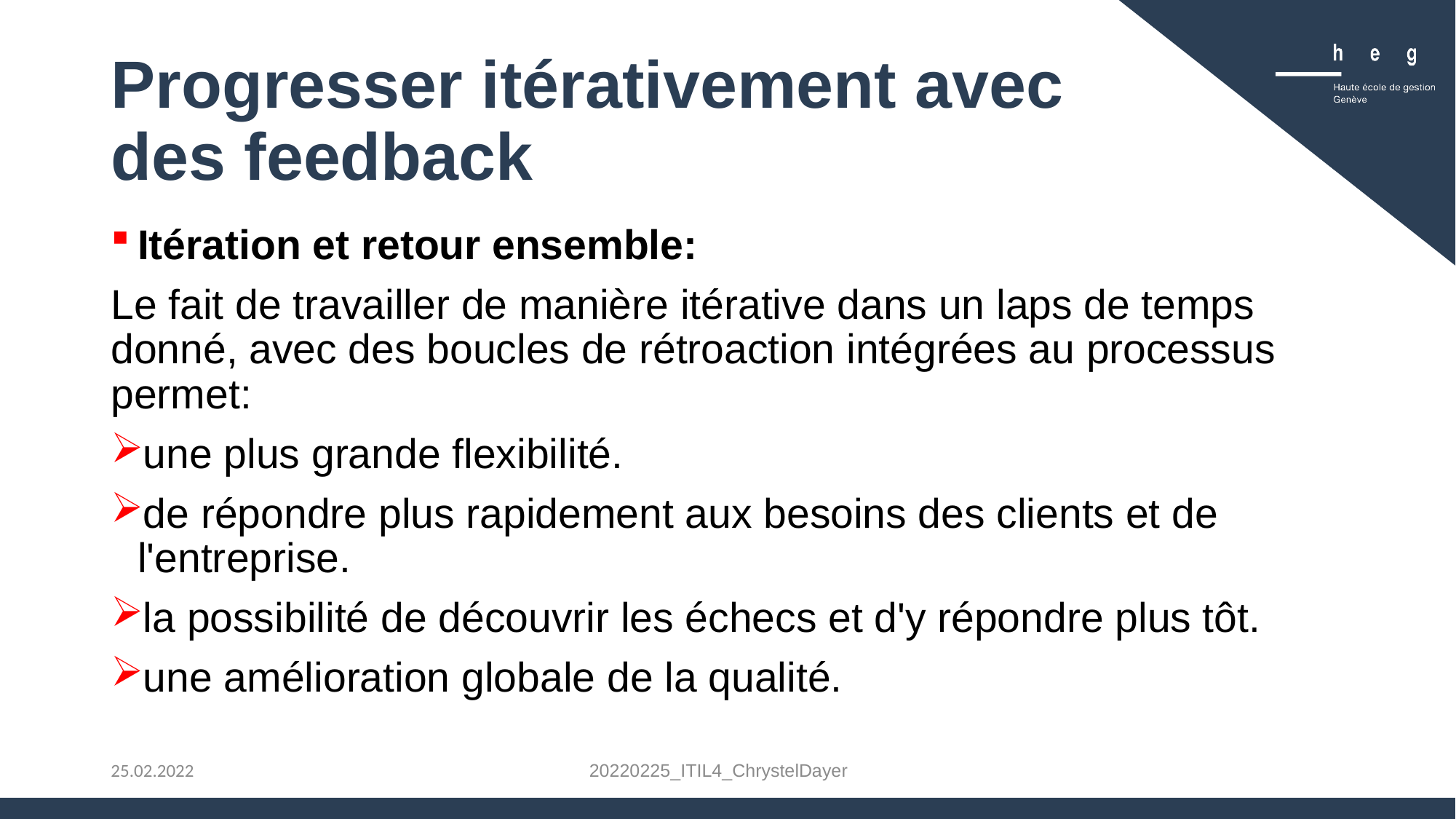

# Progresser itérativement avec des feedback
Itération et retour ensemble:
Le fait de travailler de manière itérative dans un laps de temps donné, avec des boucles de rétroaction intégrées au processus permet:
une plus grande flexibilité.
de répondre plus rapidement aux besoins des clients et de l'entreprise.
la possibilité de découvrir les échecs et d'y répondre plus tôt.
une amélioration globale de la qualité.

20220225_ITIL4_ChrystelDayer